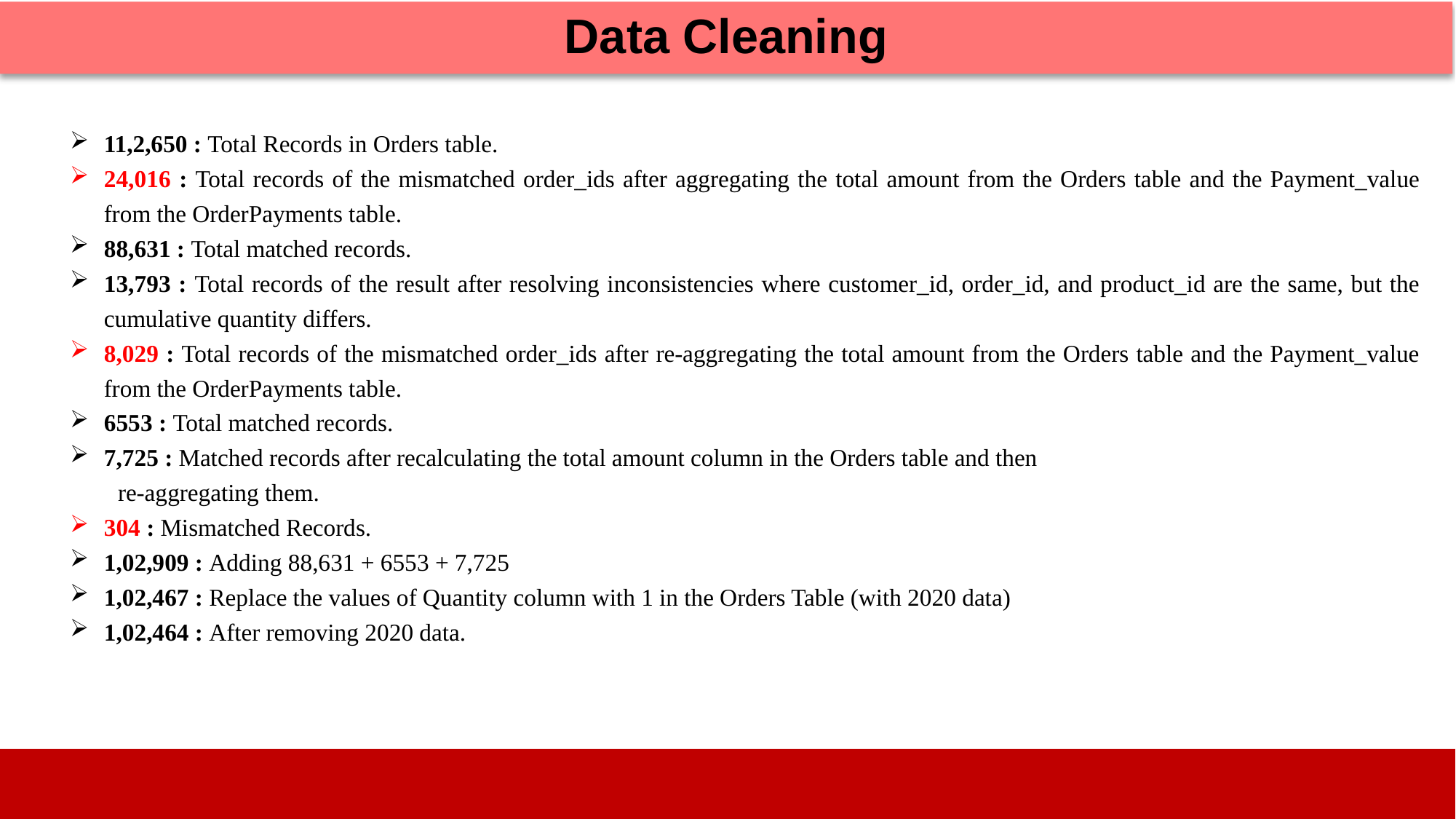

Data Cleaning
11,2,650 : Total Records in Orders table.
24,016 : Total records of the mismatched order_ids after aggregating the total amount from the Orders table and the Payment_value from the OrderPayments table.
88,631 : Total matched records.
13,793 : Total records of the result after resolving inconsistencies where customer_id, order_id, and product_id are the same, but the cumulative quantity differs.
8,029 : Total records of the mismatched order_ids after re-aggregating the total amount from the Orders table and the Payment_value from the OrderPayments table.
6553 : Total matched records.
7,725 : Matched records after recalculating the total amount column in the Orders table and then
        re-aggregating them.
304 : Mismatched Records.
1,02,909 : Adding 88,631 + 6553 + 7,725
1,02,467 : Replace the values of Quantity column with 1 in the Orders Table (with 2020 data)
1,02,464 : After removing 2020 data.

Image source: icons8`